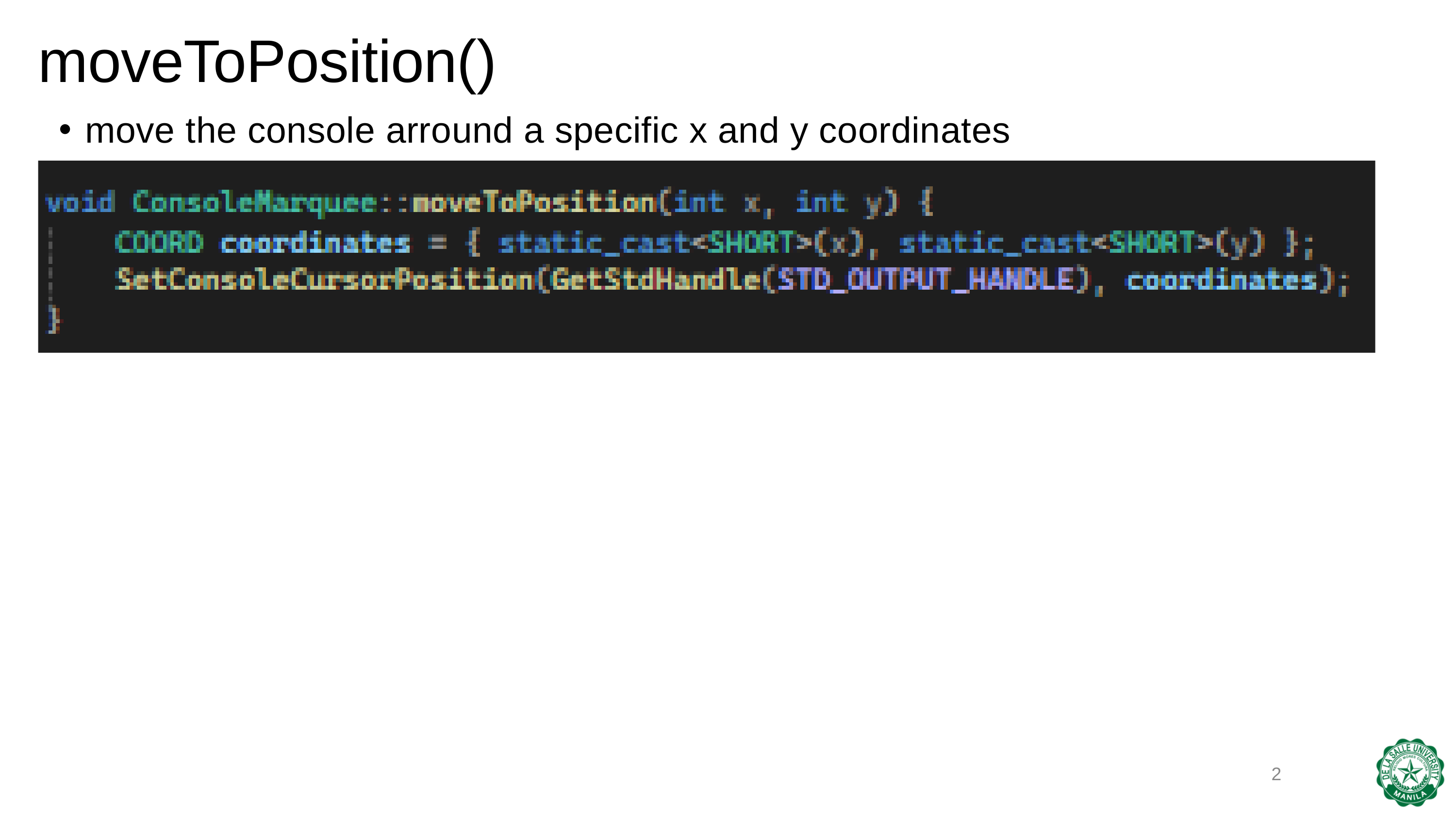

moveToPosition()
move the console arround a specific x and y coordinates

2